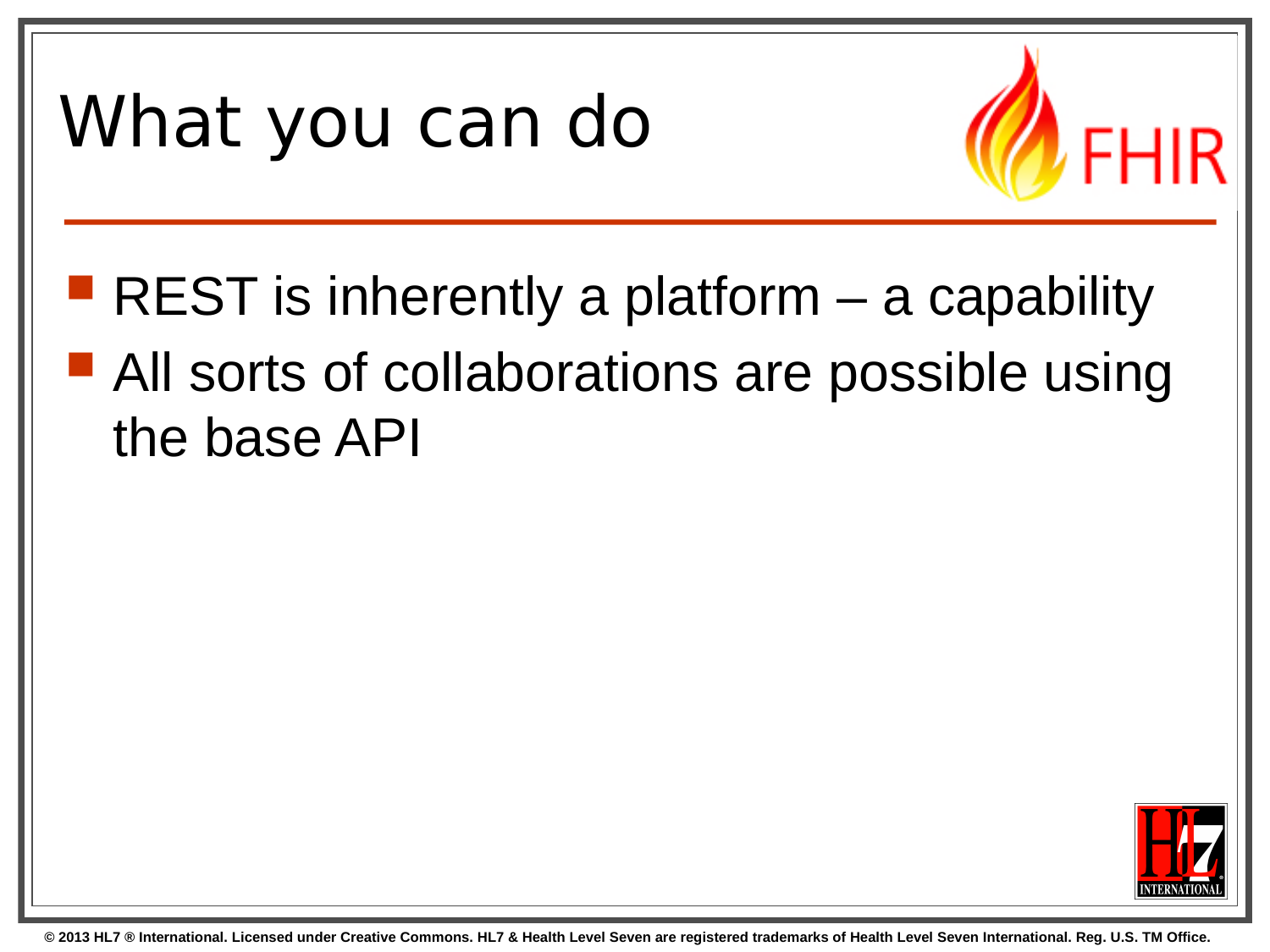

# What you can do
REST is inherently a platform – a capability
All sorts of collaborations are possible using the base API